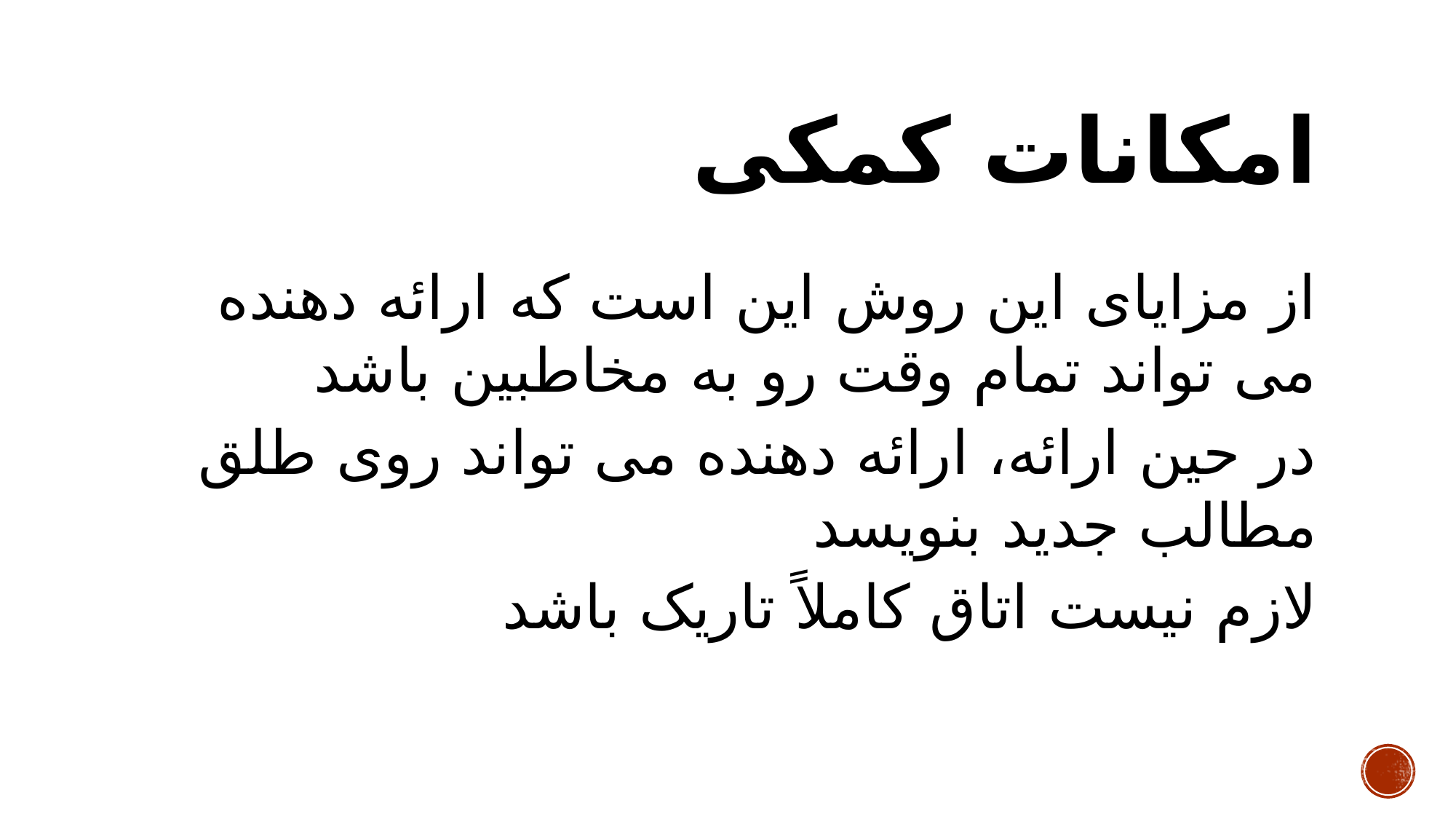

# امکانات کمکی
از مزایای این روش این است که ارائه دهنده می تواند تمام وقت رو به مخاطبین باشد
در حین ارائه، ارائه دهنده می تواند روی طلق مطالب جدید بنویسد
لازم نیست اتاق کاملاً تاریک باشد